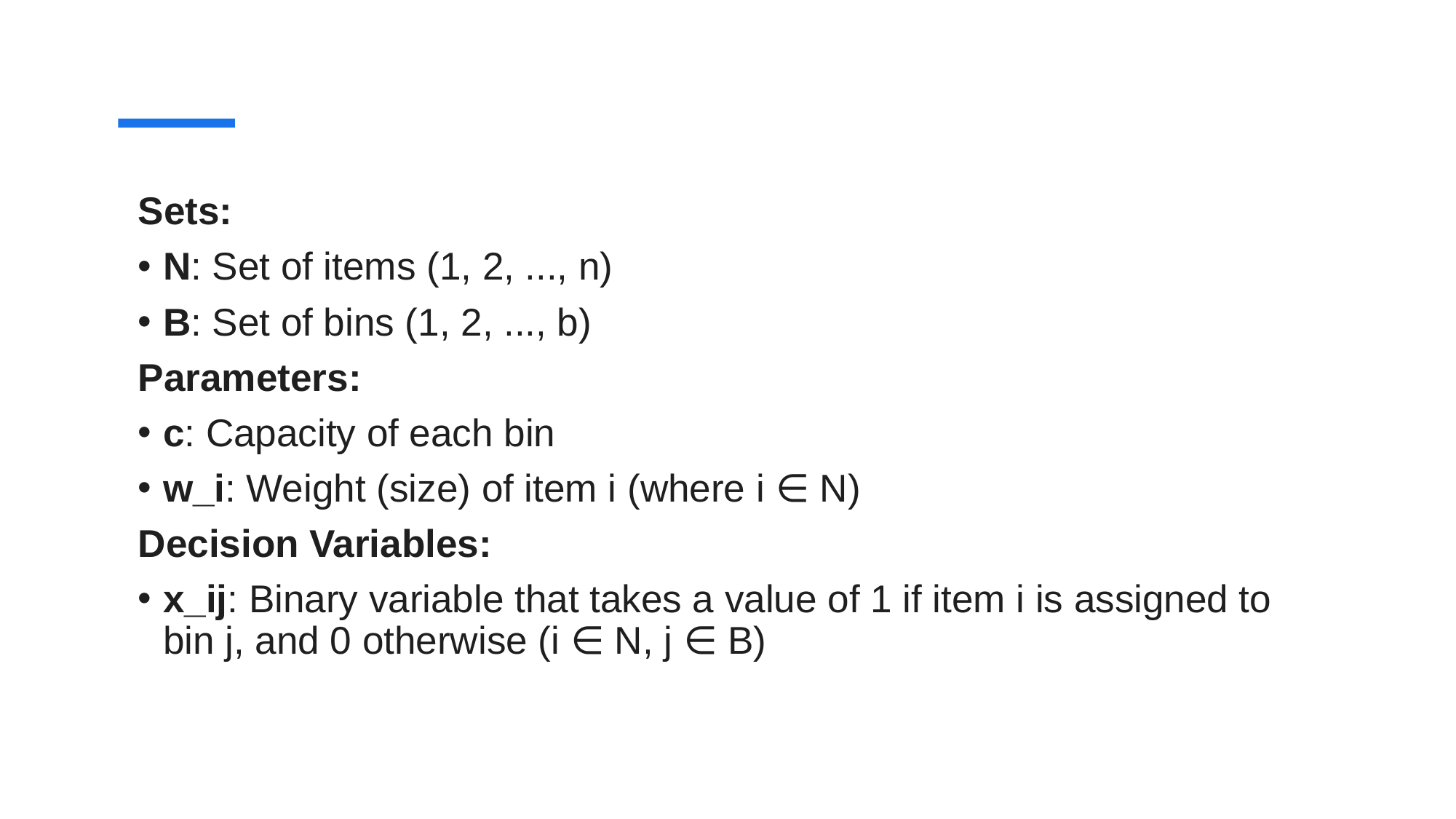

Sets:
N: Set of items (1, 2, ..., n)
B: Set of bins (1, 2, ..., b)
Parameters:
c: Capacity of each bin
w_i: Weight (size) of item i (where i ∈ N)
Decision Variables:
x_ij: Binary variable that takes a value of 1 if item i is assigned to bin j, and 0 otherwise (i ∈ N, j ∈ B)